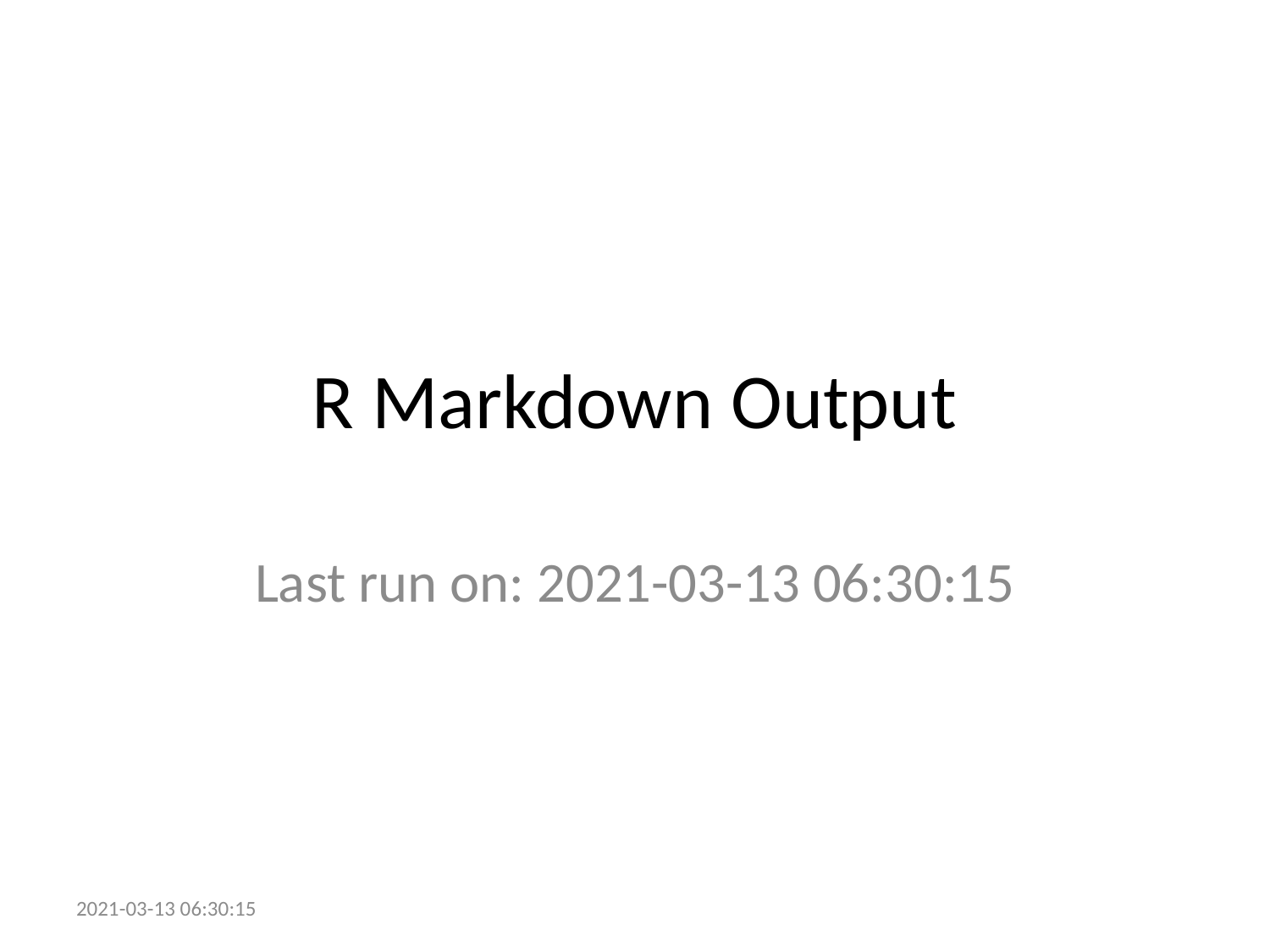

# R Markdown Output
Last run on: 2021-03-13 06:30:15
2021-03-13 06:30:15